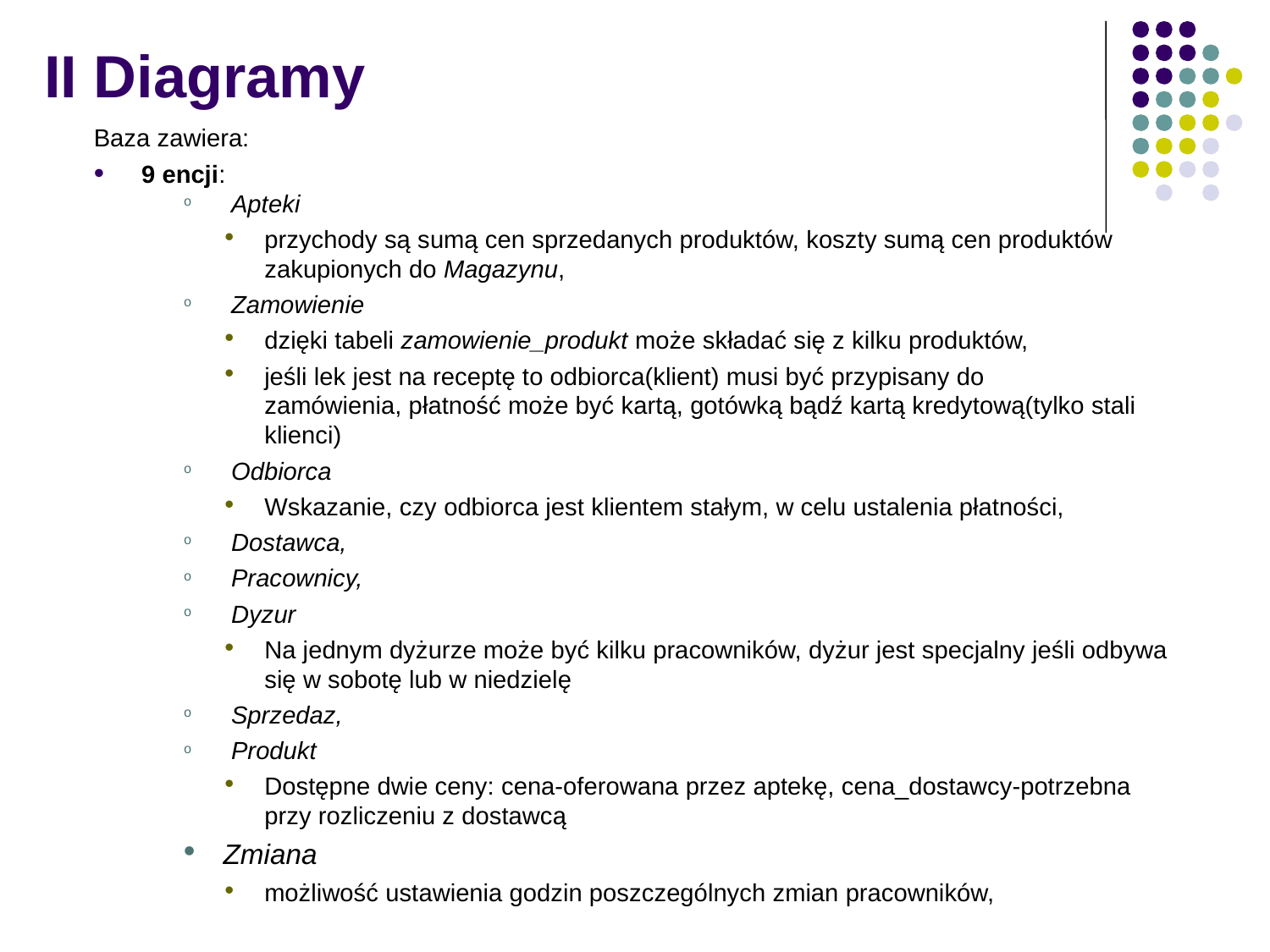

# II Diagramy
Baza zawiera:
9 encji:
Apteki
przychody są sumą cen sprzedanych produktów, koszty sumą cen produktów zakupionych do Magazynu,
Zamowienie
dzięki tabeli zamowienie_produkt może składać się z kilku produktów,
jeśli lek jest na receptę to odbiorca(klient) musi być przypisany do          zamówienia, płatność może być kartą, gotówką bądź kartą kredytową(tylko stali klienci)
Odbiorca
Wskazanie, czy odbiorca jest klientem stałym, w celu ustalenia płatności,
Dostawca,
Pracownicy,
Dyzur
Na jednym dyżurze może być kilku pracowników, dyżur jest specjalny jeśli odbywa się w sobotę lub w niedzielę
Sprzedaz,
Produkt
Dostępne dwie ceny: cena-oferowana przez aptekę, cena_dostawcy-potrzebna przy rozliczeniu z dostawcą
Zmiana
możliwość ustawienia godzin poszczególnych zmian pracowników,